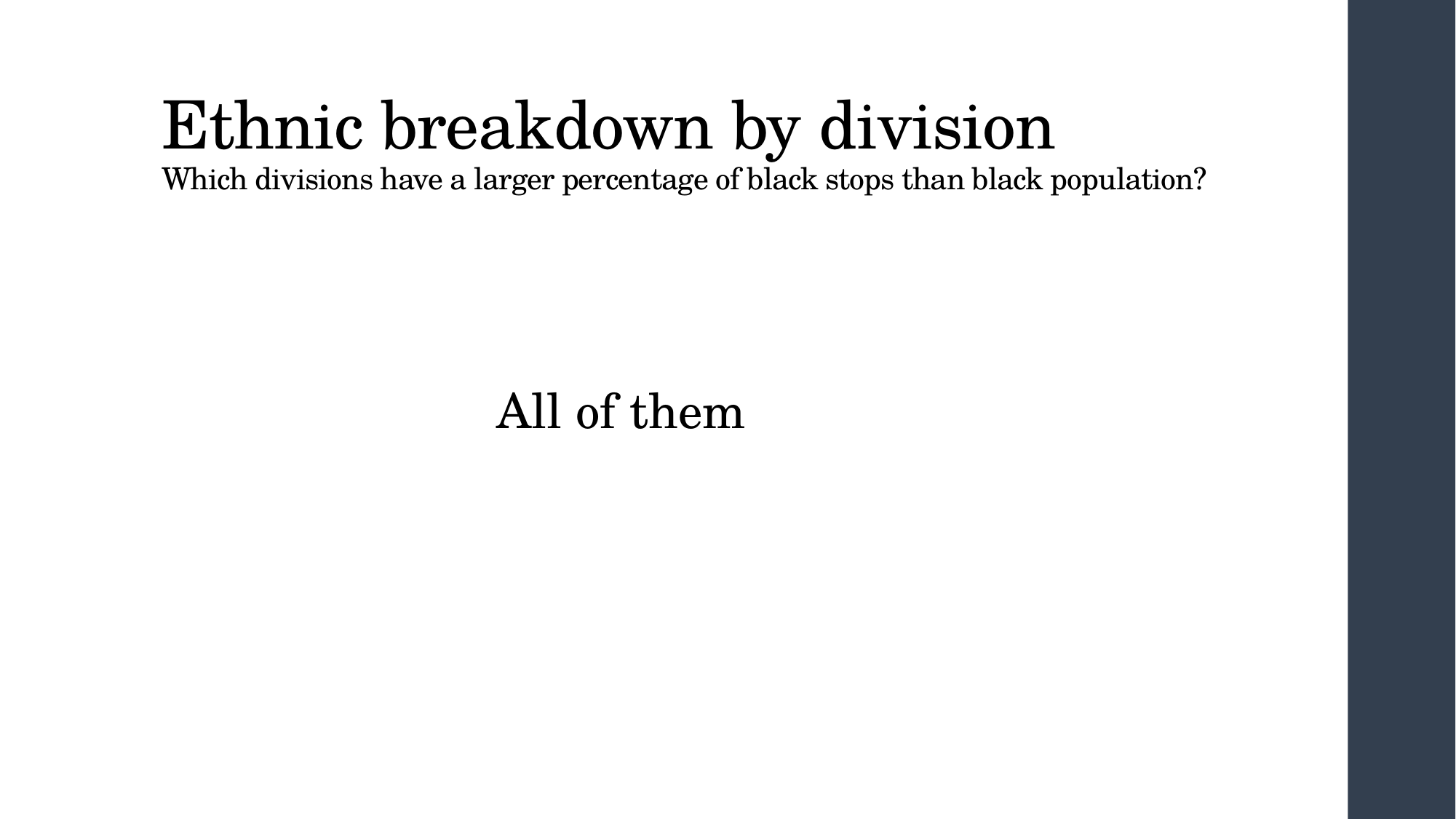

# Ethnic breakdown by division Which divisions have a larger percentage of black stops than black population?
All of them